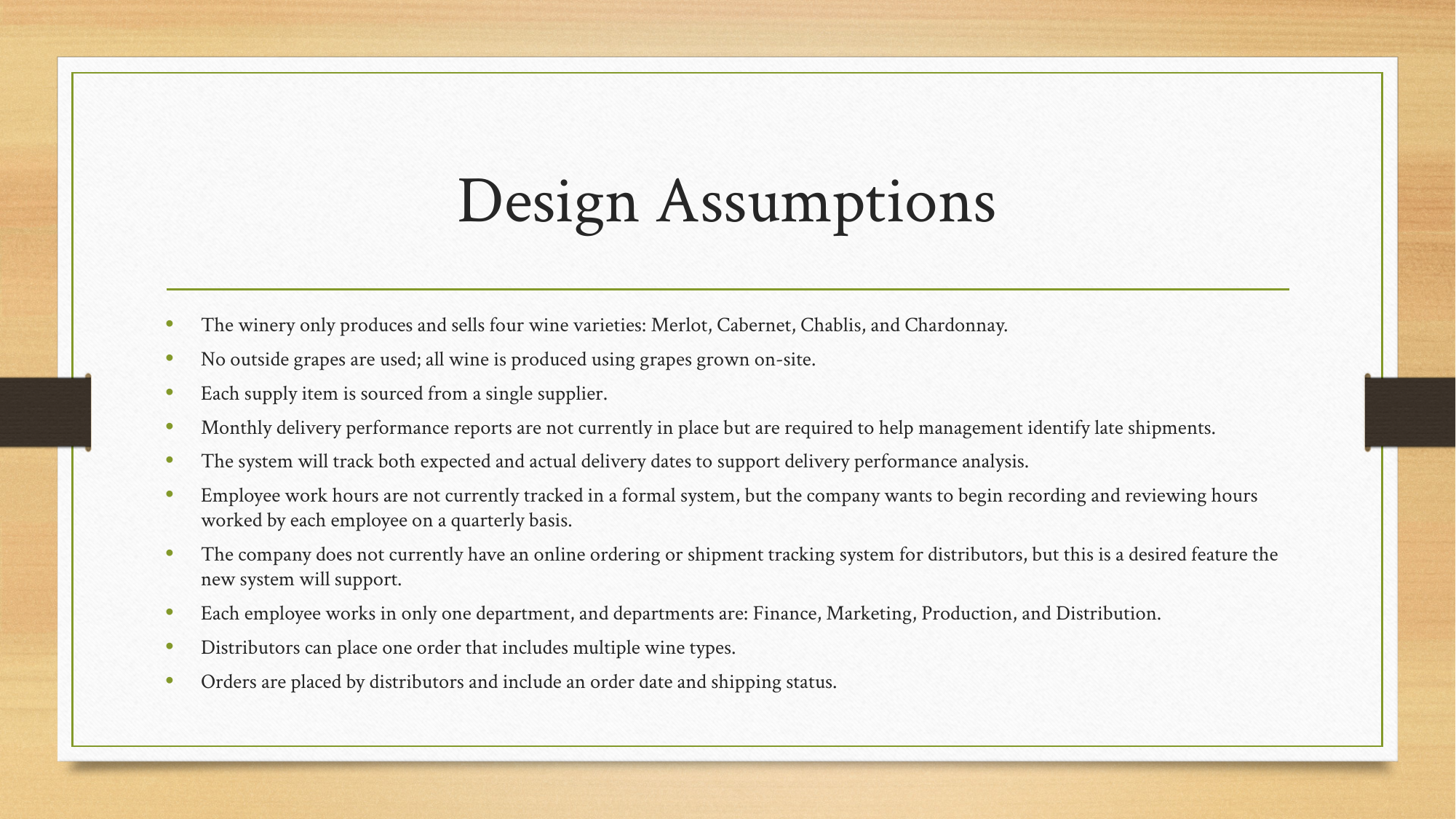

# Design Assumptions
The winery only produces and sells four wine varieties: Merlot, Cabernet, Chablis, and Chardonnay.
No outside grapes are used; all wine is produced using grapes grown on-site.
Each supply item is sourced from a single supplier.
Monthly delivery performance reports are not currently in place but are required to help management identify late shipments.
The system will track both expected and actual delivery dates to support delivery performance analysis.
Employee work hours are not currently tracked in a formal system, but the company wants to begin recording and reviewing hours worked by each employee on a quarterly basis.
The company does not currently have an online ordering or shipment tracking system for distributors, but this is a desired feature the new system will support.
Each employee works in only one department, and departments are: Finance, Marketing, Production, and Distribution.
Distributors can place one order that includes multiple wine types.
Orders are placed by distributors and include an order date and shipping status.